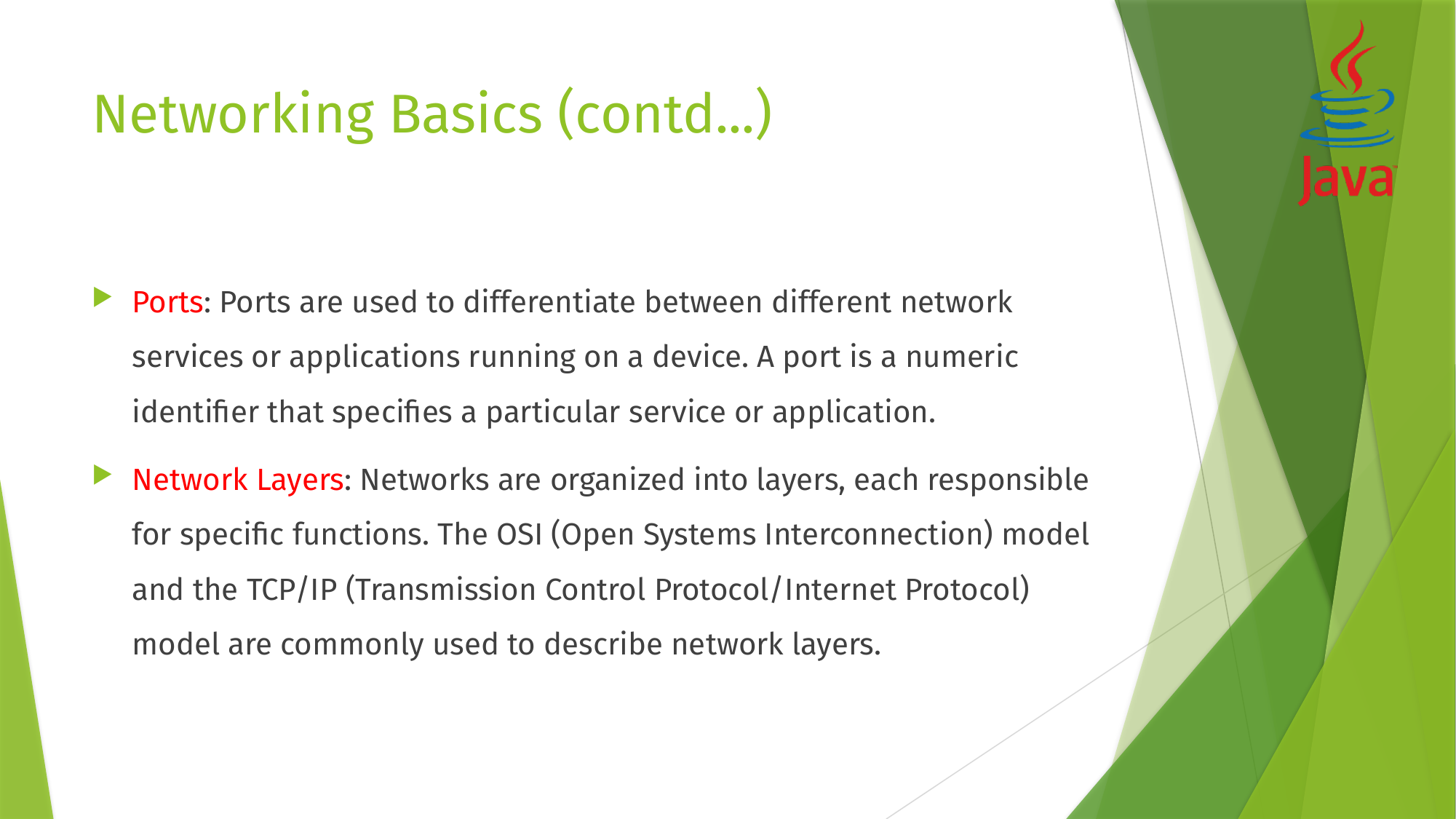

# Networking Basics (contd...)
Ports: Ports are used to differentiate between different network services or applications running on a device. A port is a numeric identifier that specifies a particular service or application.
Network Layers: Networks are organized into layers, each responsible for specific functions. The OSI (Open Systems Interconnection) model and the TCP/IP (Transmission Control Protocol/Internet Protocol) model are commonly used to describe network layers.